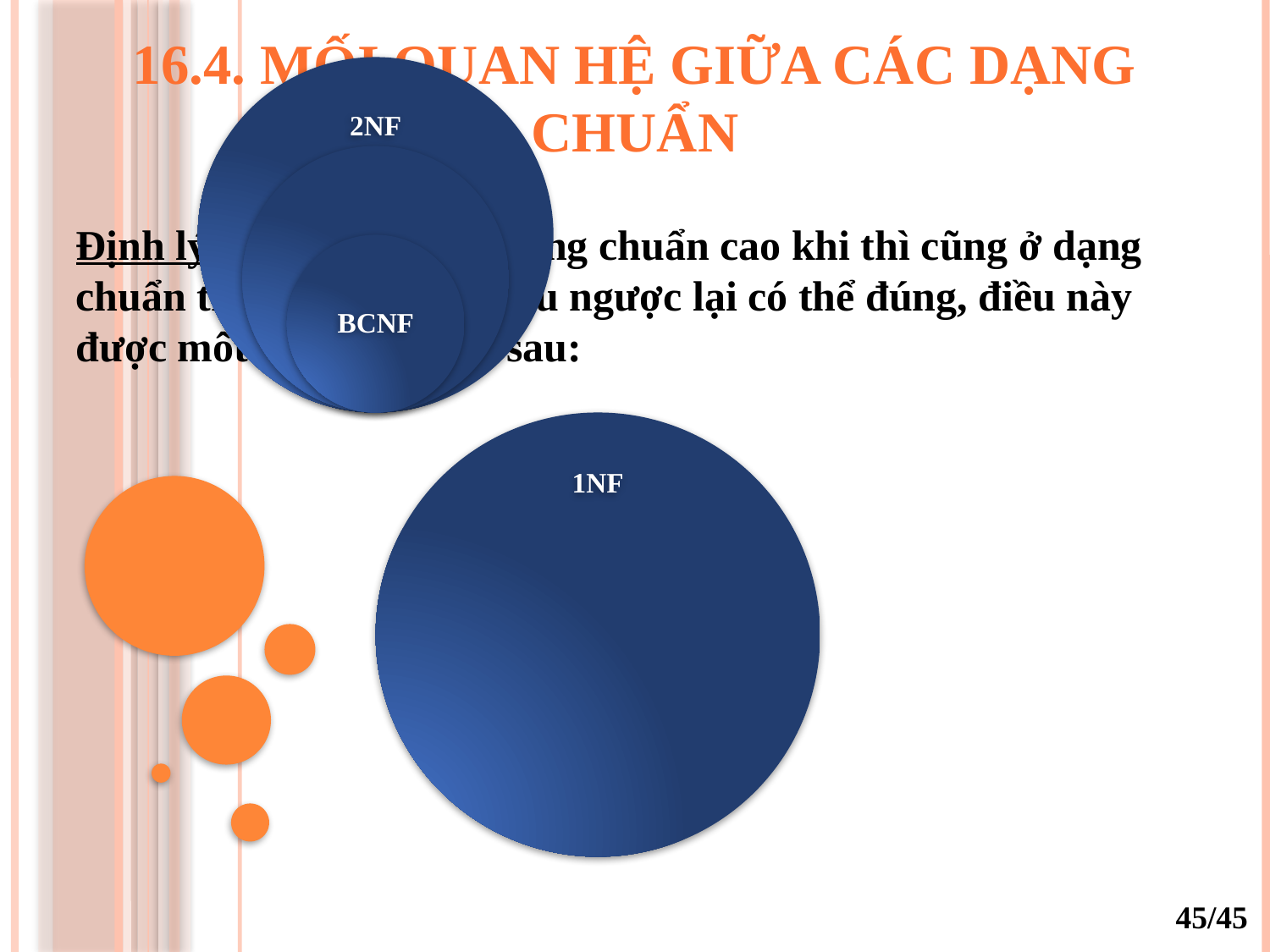

# 16.4. Mối quan hệ giữa các dạng chuẩn
Định lý: Một lược đò ở dạng chuẩn cao khi thì cũng ở dạng chuẩn thấp, tuy nhiên điều ngược lại có thể đúng, điều này được môt tả trong hình sau:

               1NF
              2NF
                                                               3NF
BCNF
45/45